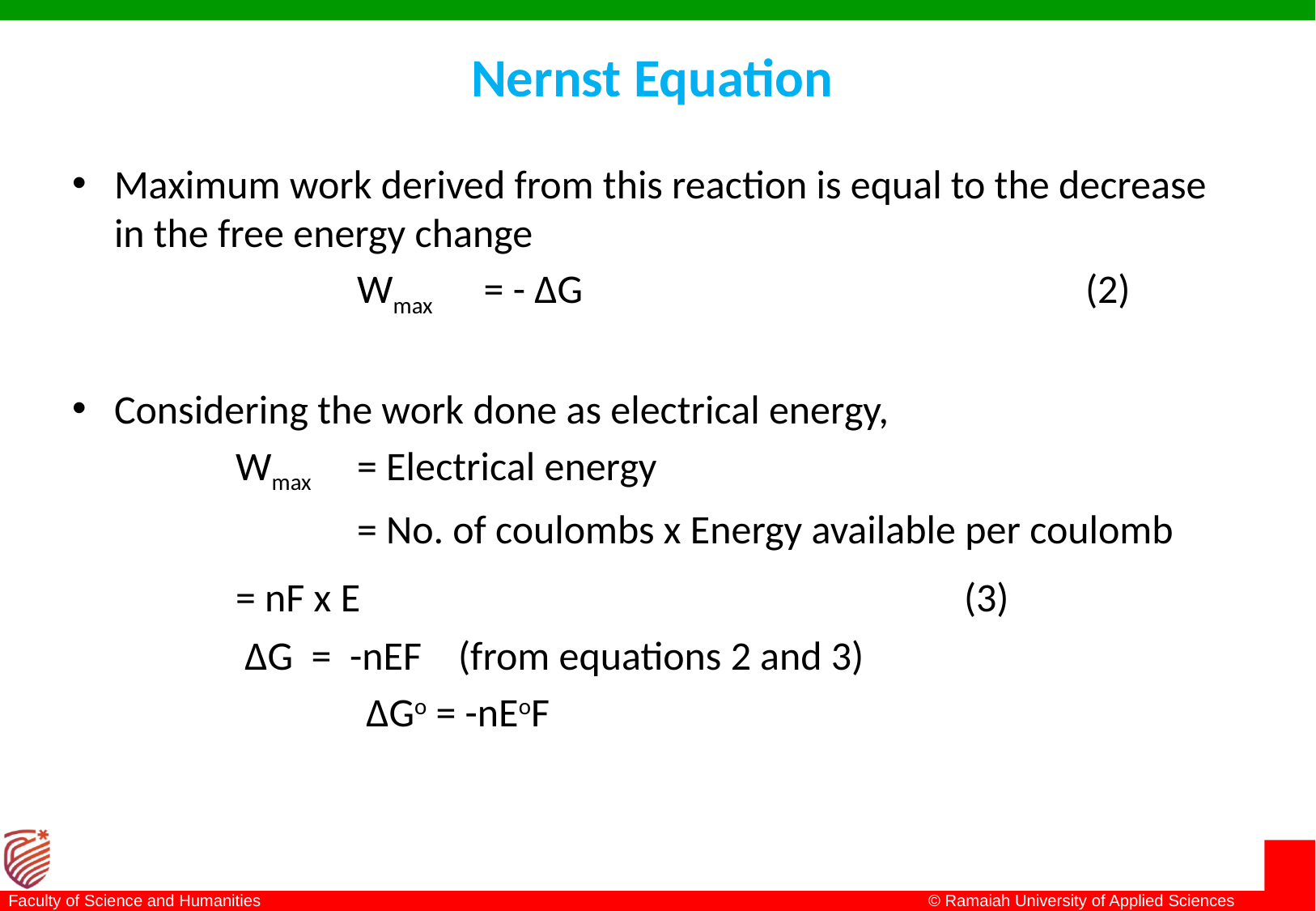

Nernst Equation
Maximum work derived from this reaction is equal to the decrease in the free energy change
			Wmax	 = - ∆G 					(2)

Considering the work done as electrical energy,
		Wmax 	= Electrical energy
			= No. of coulombs x Energy available per coulomb
	        	= nF x E					(3)
		 ∆G  =  -nEF    (from equations 2 and 3)
  			 ∆Go = -nEoF